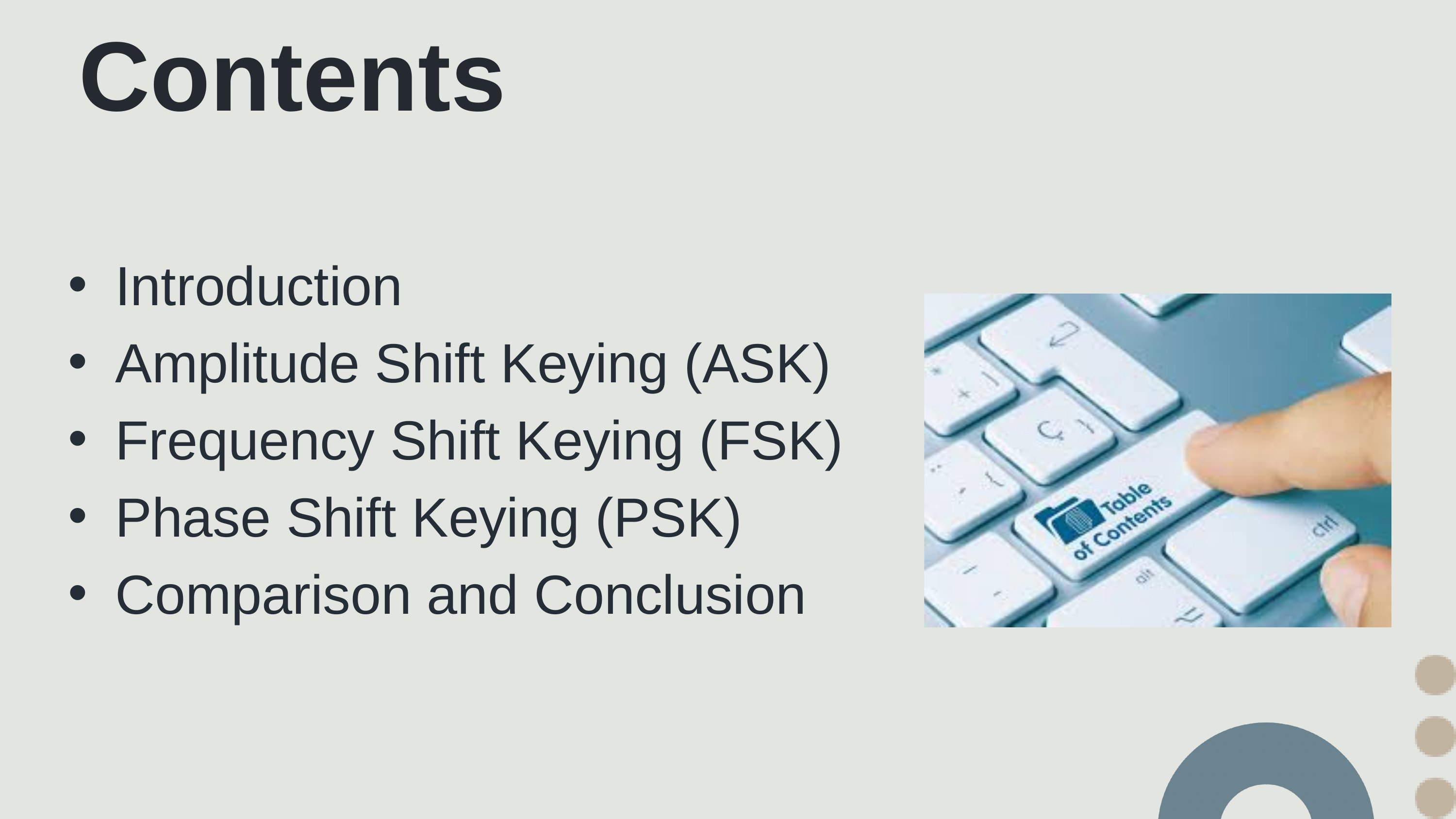

Contents
Introduction
Amplitude Shift Keying (ASK)
Frequency Shift Keying (FSK)
Phase Shift Keying (PSK)
Comparison and Conclusion